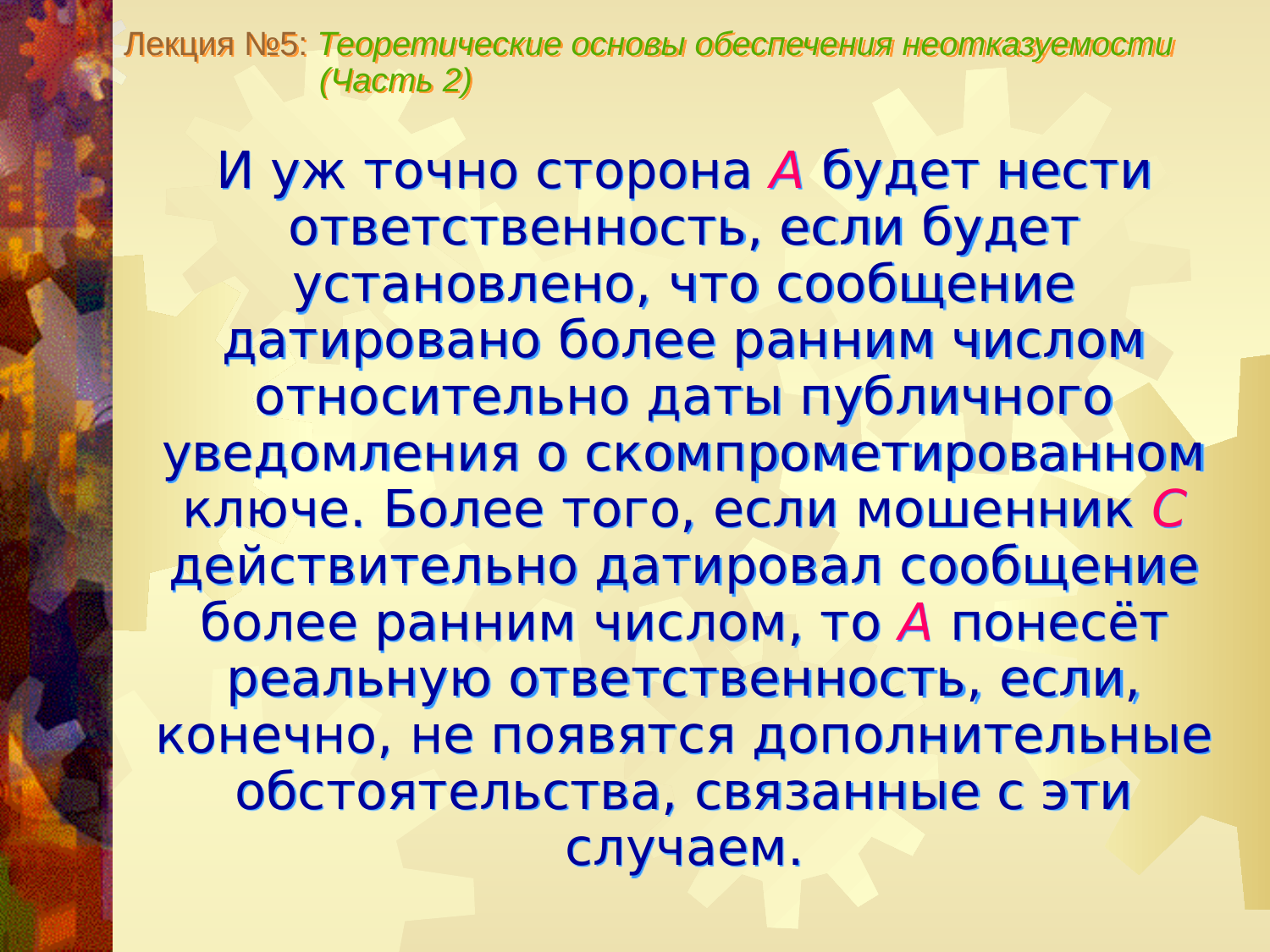

Лекция №5: Теоретические основы обеспечения неотказуемости
                       (Часть 2)
И уж точно сторона А будет нести ответственность, если будет установлено, что сообщение датировано более ранним числом относительно даты публичного уведомления о скомпрометированном ключе. Более того, если мошенник С действительно датировал сообщение более ранним числом, то А понесёт реальную ответственность, если, конечно, не появятся дополнительные обстоятельства, связанные с эти случаем.